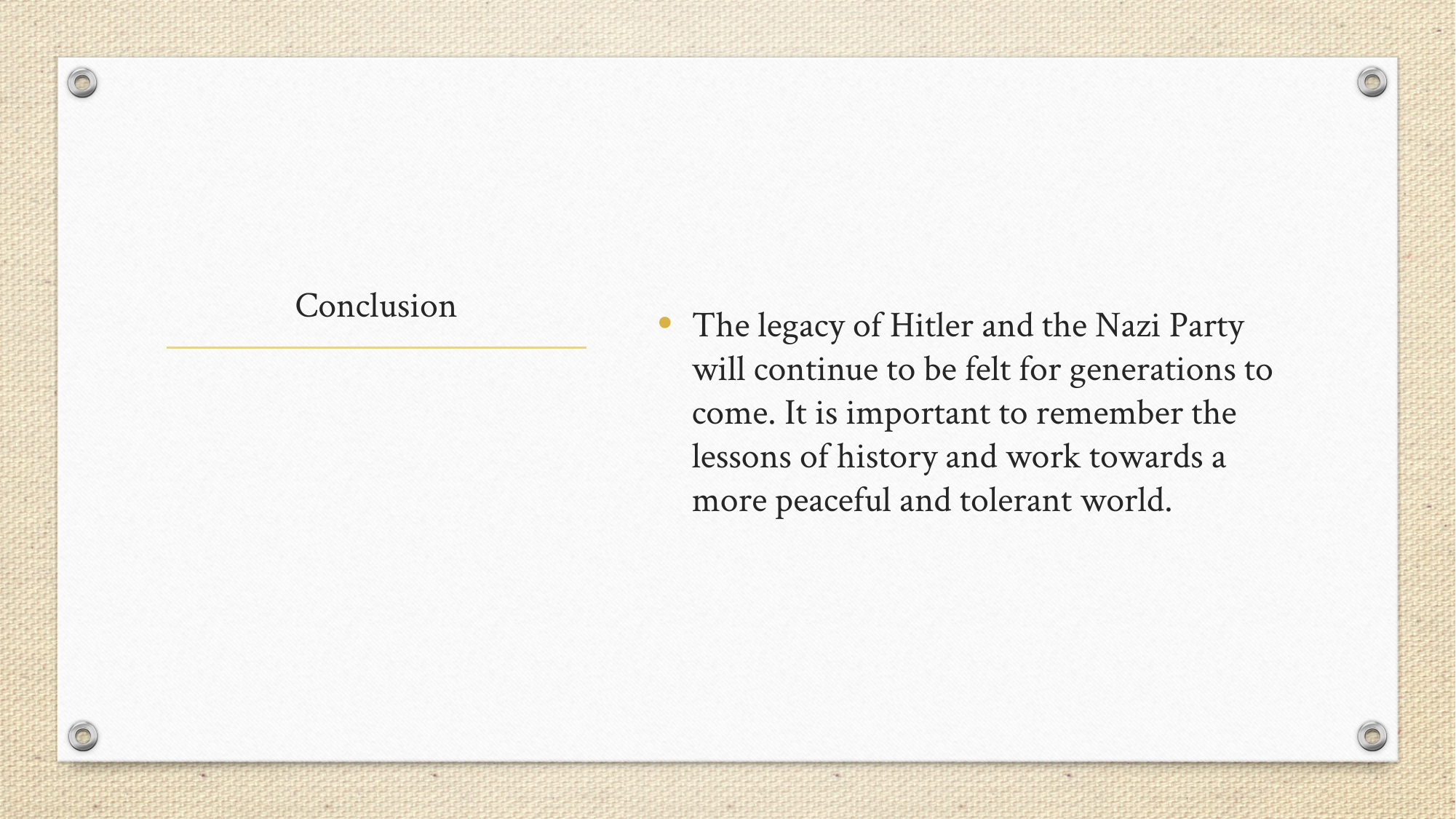

The legacy of Hitler and the Nazi Party will continue to be felt for generations to come. It is important to remember the lessons of history and work towards a more peaceful and tolerant world.
# Conclusion